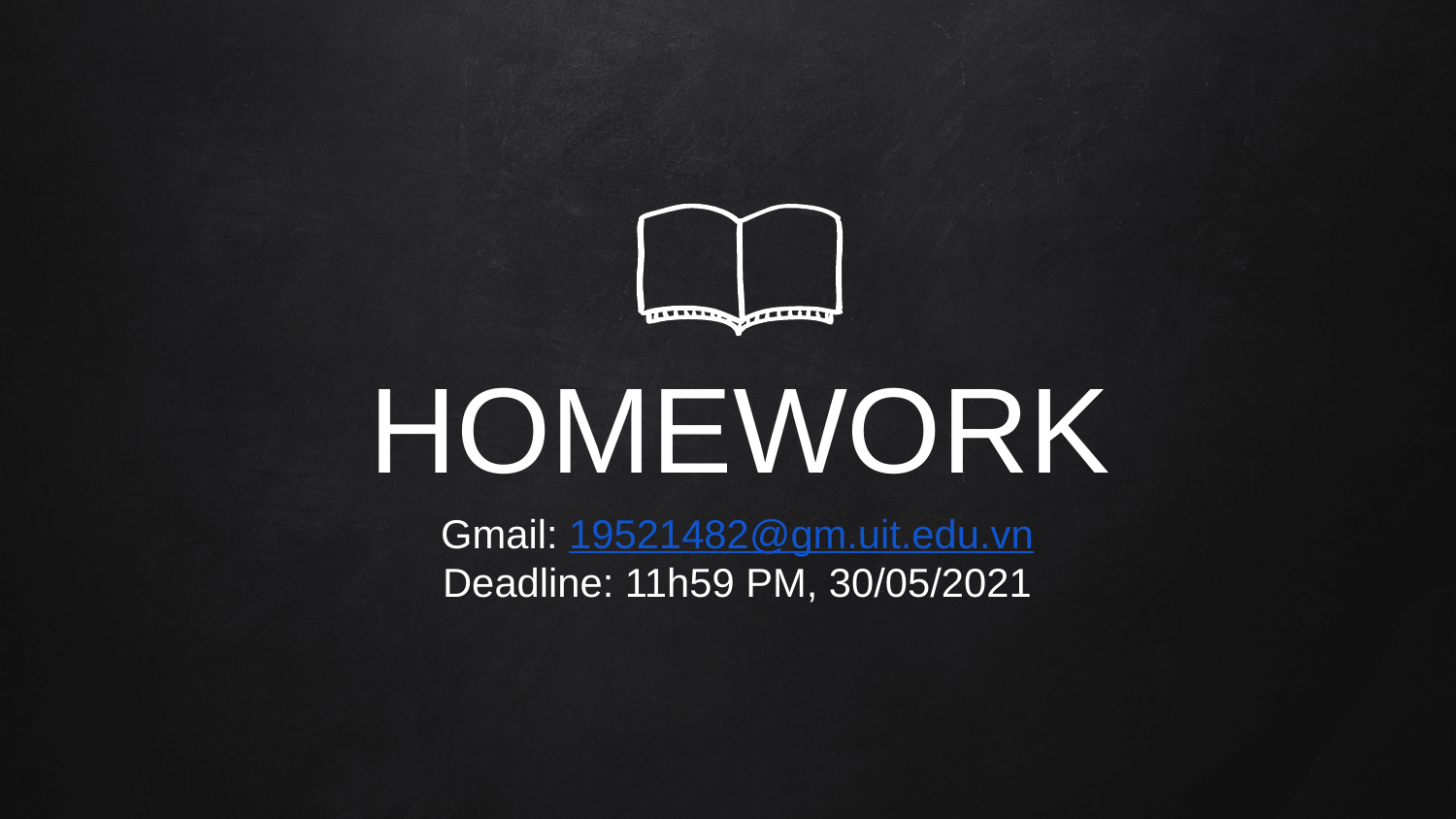

# HOMEWORK
Gmail: 19521482@gm.uit.edu.vn
Deadline: 11h59 PM, 30/05/2021